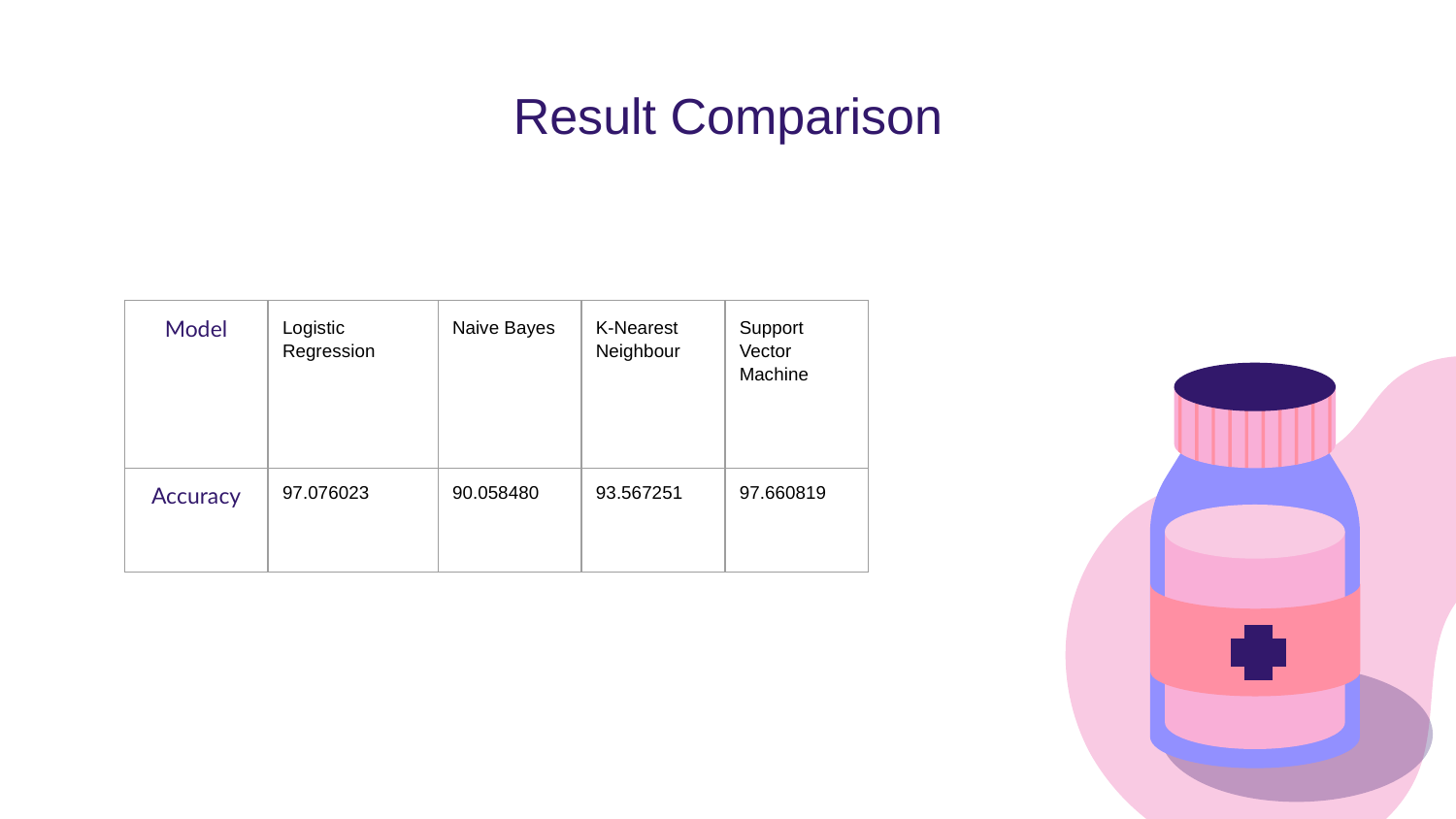

# Result Comparison
| Model | Logistic Regression | Naive Bayes | K-Nearest Neighbour | Support Vector Machine |
| --- | --- | --- | --- | --- |
| Accuracy | 97.076023 | 90.058480 | 93.567251 | 97.660819 |